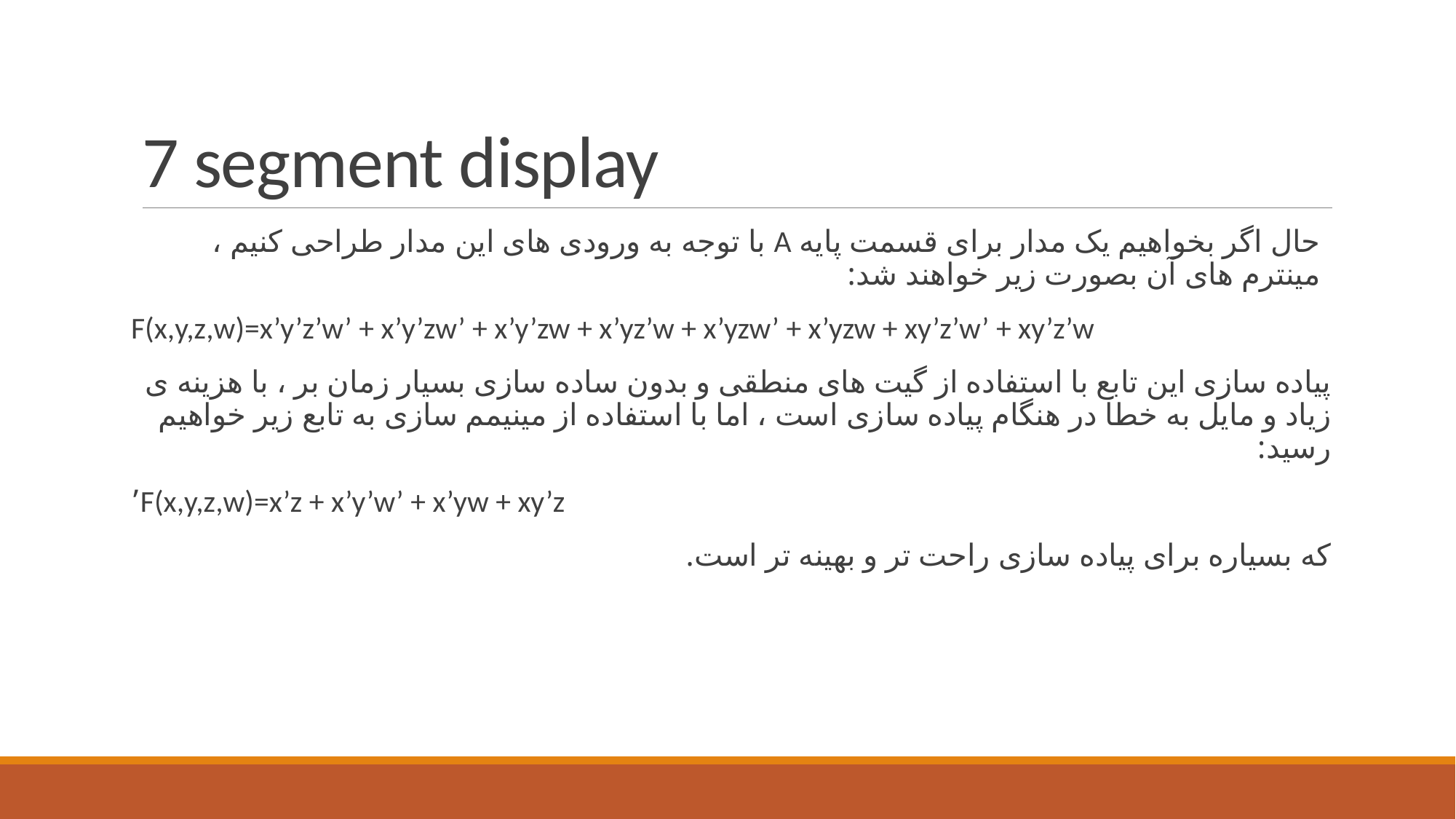

# 7 segment display
حال اگر بخواهیم یک مدار برای قسمت پایه A با توجه به ورودی های این مدار طراحی کنیم ، مینترم های آن بصورت زیر خواهند شد:
F(x,y,z,w)=x’y’z’w’ + x’y’zw’ + x’y’zw + x’yz’w + x’yzw’ + x’yzw + xy’z’w’ + xy’z’w
پیاده سازی این تابع با استفاده از گیت های منطقی و بدون ساده سازی بسیار زمان بر ، با هزینه ی زیاد و مایل به خطا در هنگام پیاده سازی است ، اما با استفاده از مینیمم سازی به تابع زیر خواهیم رسید:
F(x,y,z,w)=x’z + x’y’w’ + x’yw + xy’z’
که بسیاره برای پیاده سازی راحت تر و بهینه تر است.